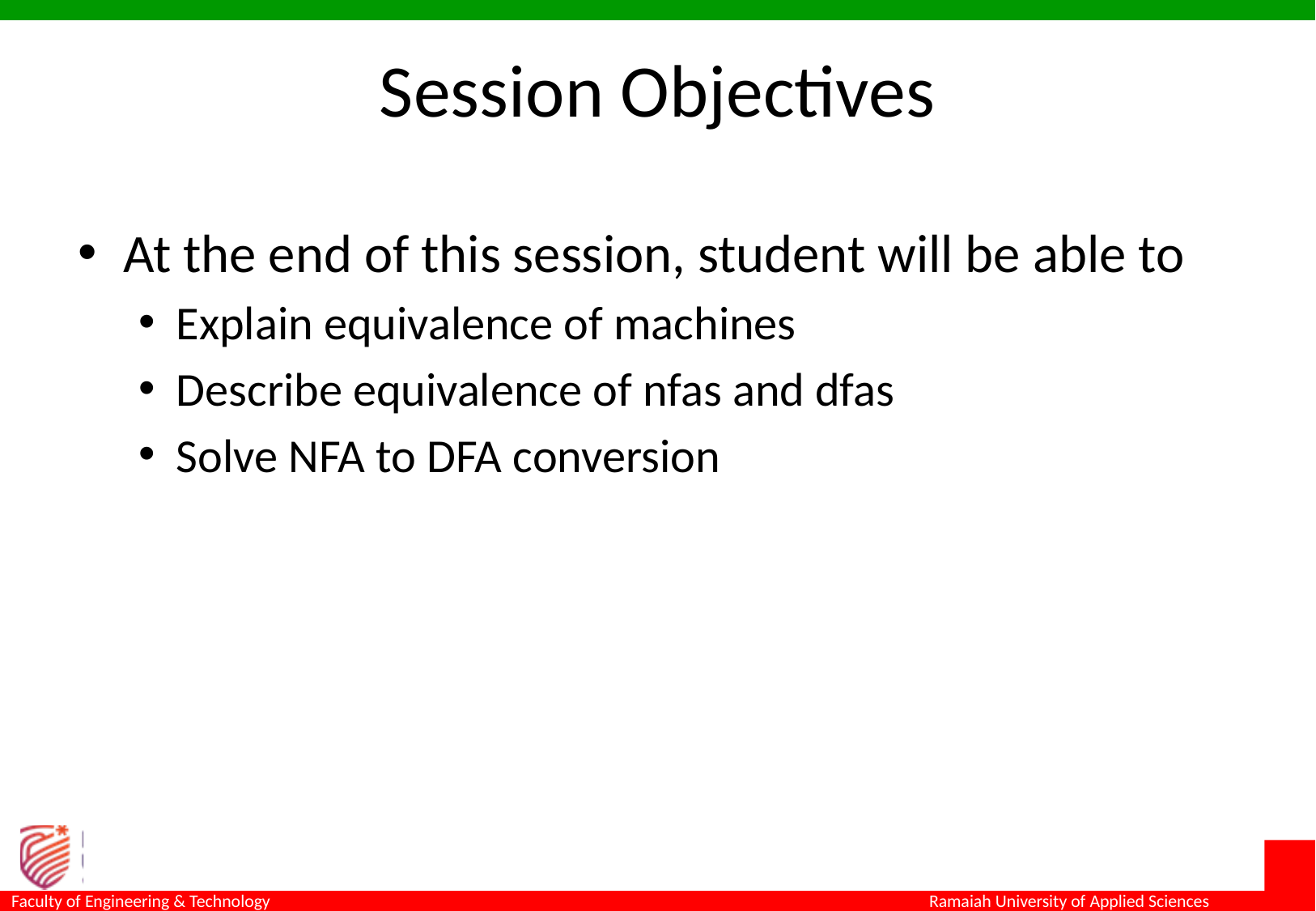

# Session Objectives
At the end of this session, student will be able to
Explain equivalence of machines
Describe equivalence of nfas and dfas
Solve NFA to DFA conversion